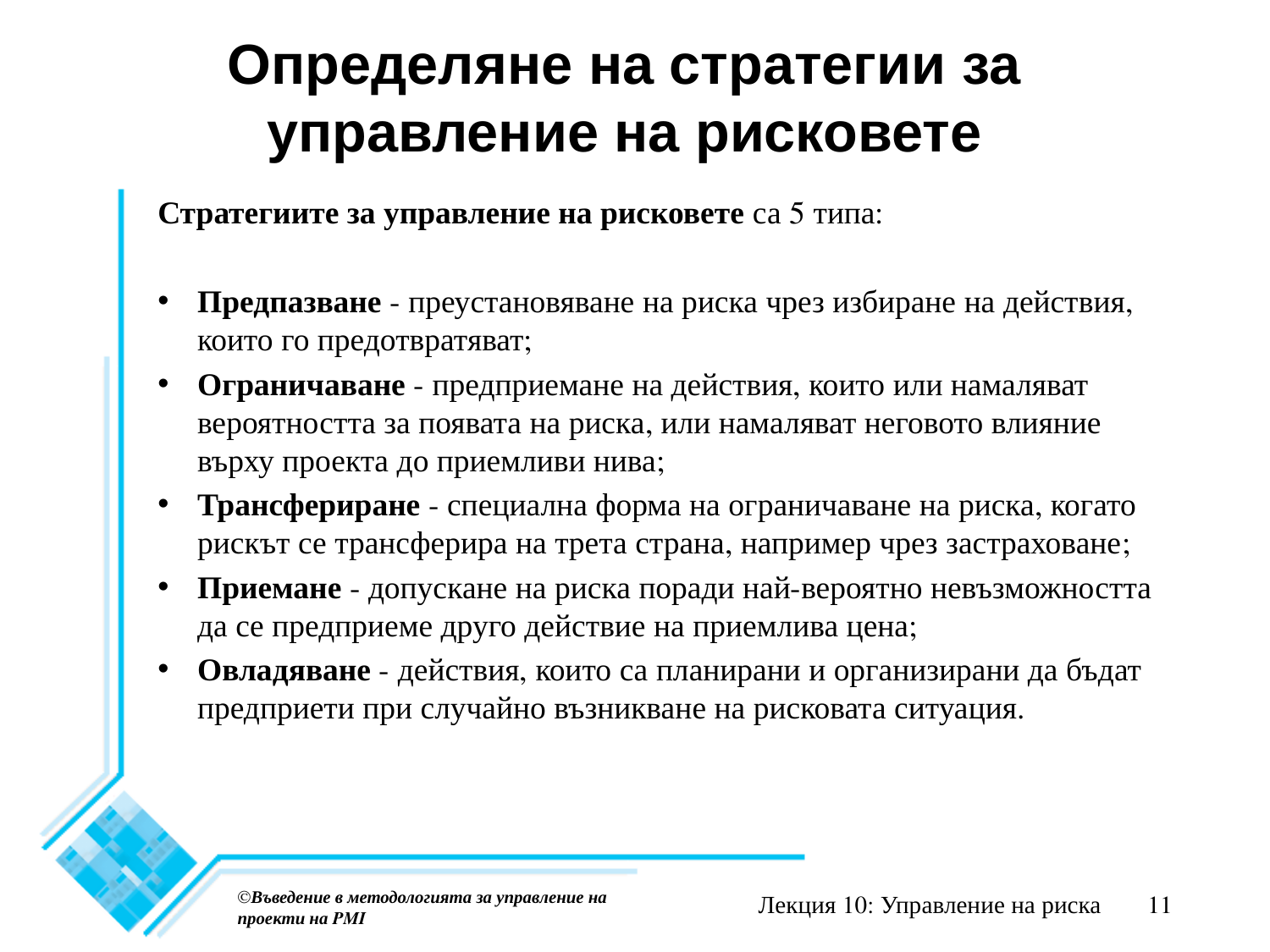

# Определяне на стратегии за управление на рисковете
Стратегиите за управление на рисковете са 5 типа:

Предпазване - преустановяване на риска чрез избиране на действия, които го предотвратяват;
Ограничаване - предприемане на действия, които или намаляват вероятността за появата на риска, или намаляват неговото влияние върху проекта до приемливи нива;
Трансфериране - специална форма на ограничаване на риска, когато рискът се трансферира на трета страна, например чрез застраховане;
Приемане - допускане на риска поради най-вероятно невъзможността да се предприеме друго действие на приемлива цена;
Овладяване - действия, които са планирани и организирани да бъдат предприети при случайно възникване на рисковата ситуация.

©Въведение в методологията за управление на проекти на PMI

Лекция 10: Управление на риска
11